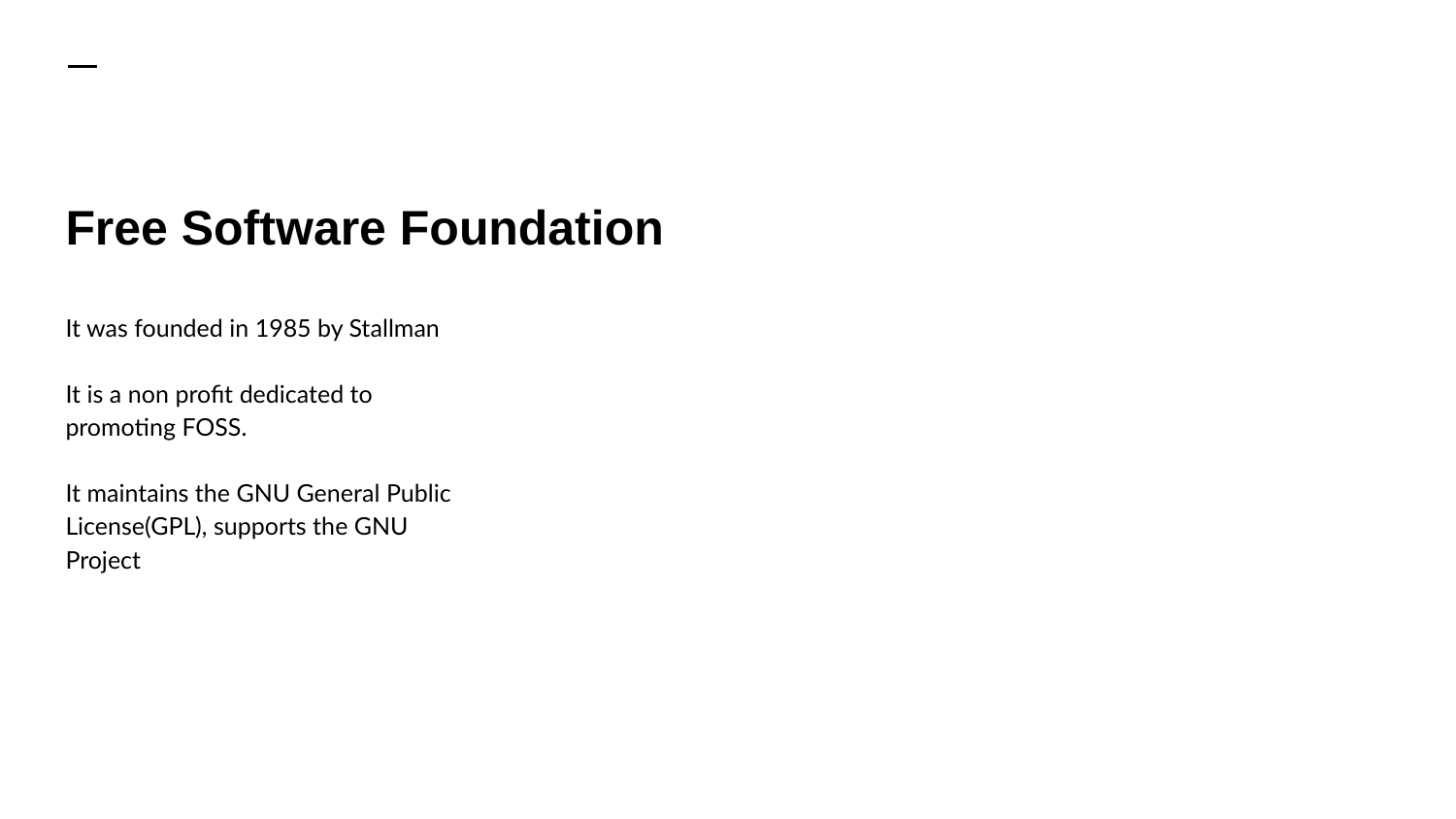

# Free Software Foundation
It was founded in 1985 by Stallman
It is a non profit dedicated to promoting FOSS.
It maintains the GNU General Public License(GPL), supports the GNU Project